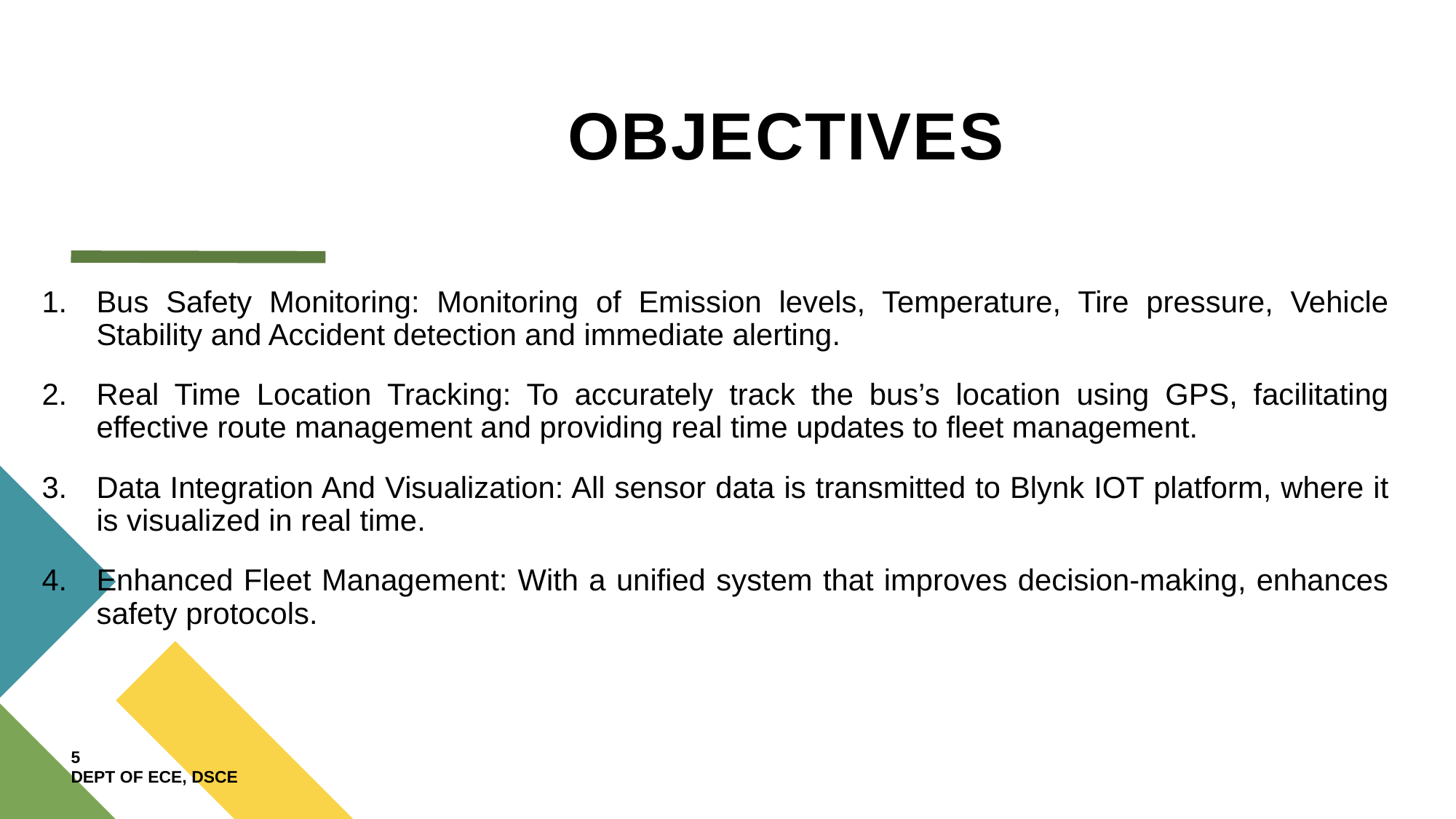

# OBJECTIVES
Bus Safety Monitoring: Monitoring of Emission levels, Temperature, Tire pressure, Vehicle Stability and Accident detection and immediate alerting.
Real Time Location Tracking: To accurately track the bus’s location using GPS, facilitating effective route management and providing real time updates to fleet management.
Data Integration And Visualization: All sensor data is transmitted to Blynk IOT platform, where it is visualized in real time.
Enhanced Fleet Management: With a unified system that improves decision-making, enhances safety protocols.

5                                                                                                                                                                                                                                                                                DEPT OF ECE, DSCE